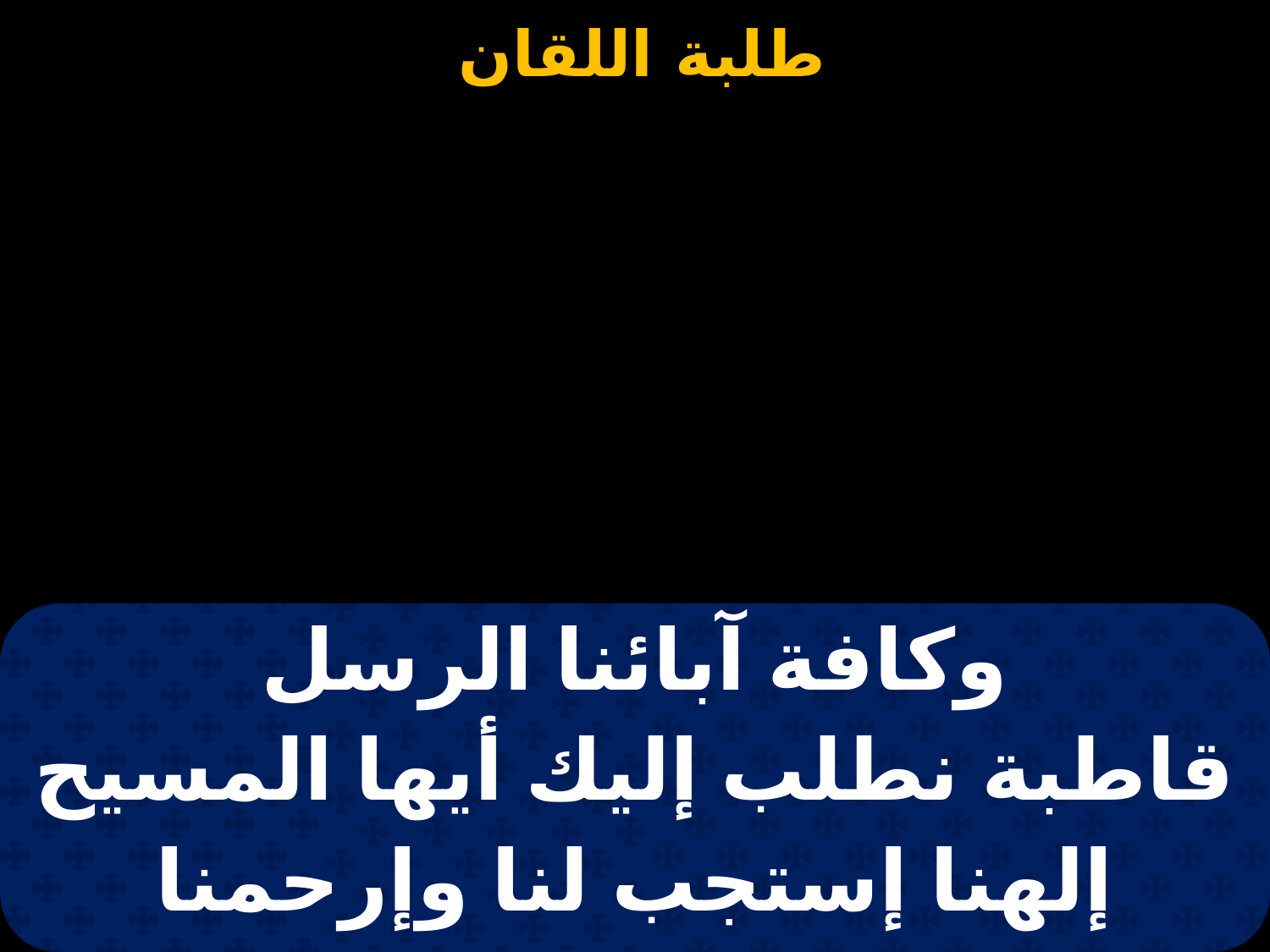

| وكافة آبائنا الرسل قاطبة نطلب إليك أيها المسيح إلهنا إستجب لنا وإرحمنا |
| --- |